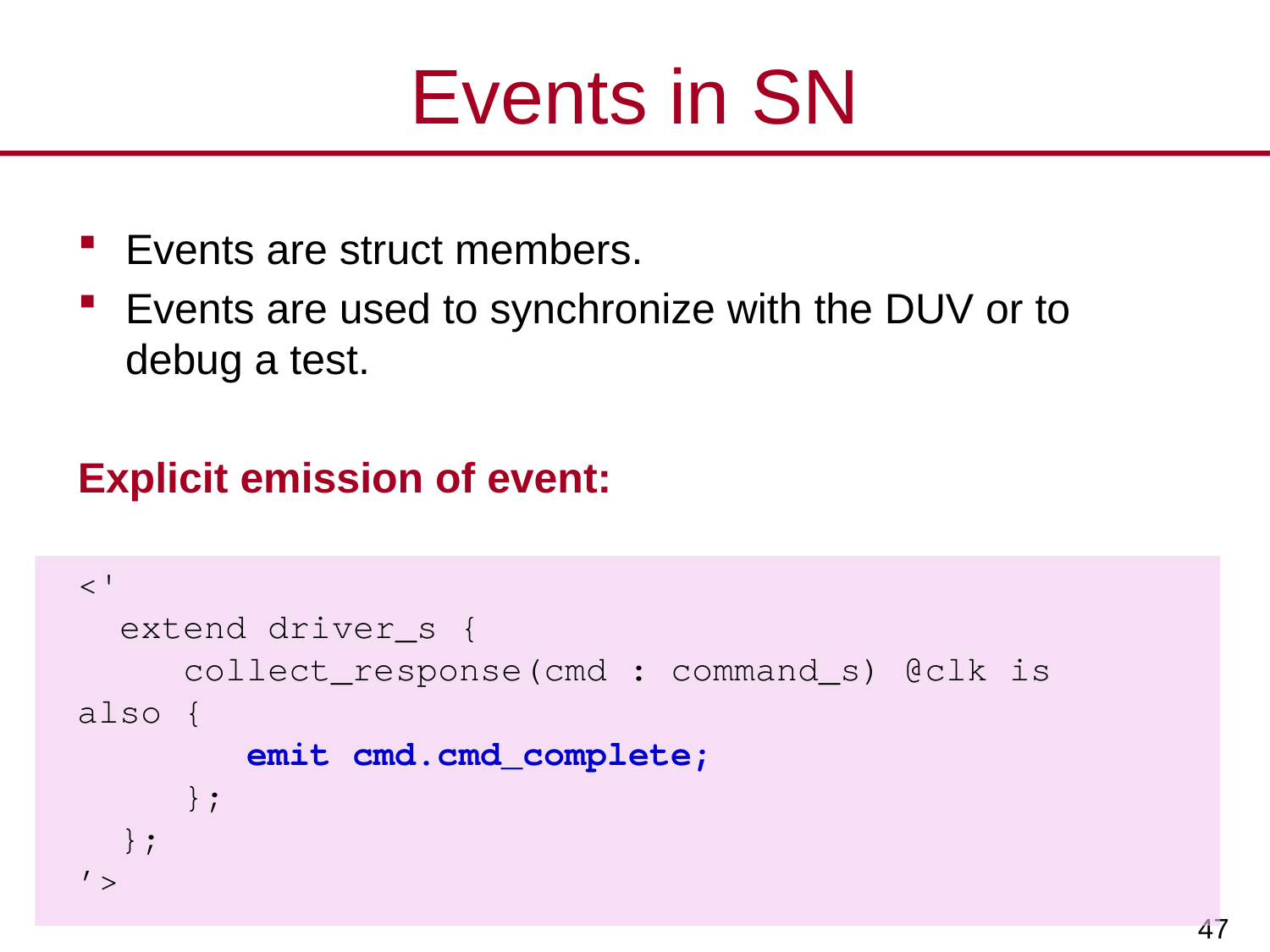

# Events in SN
Events are struct members.
Events are used to synchronize with the DUV or to debug a test.

Explicit emission of event:

<'
  extend driver_s {
     collect_response(cmd : command_s) @clk is also {
        emit cmd.cmd_complete;
     };
  };
’>